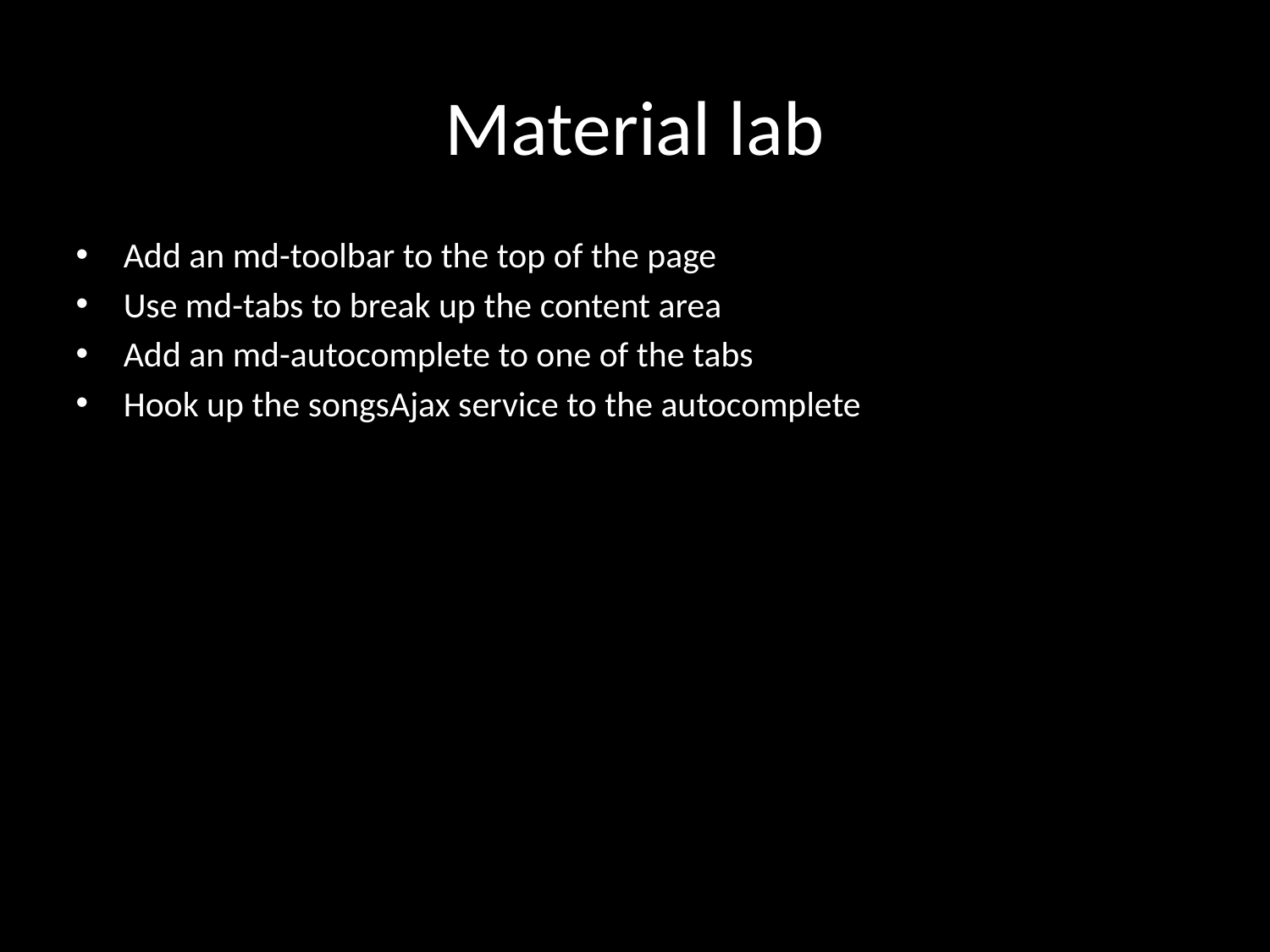

# Material lab
Add an md-toolbar to the top of the page
Use md-tabs to break up the content area
Add an md-autocomplete to one of the tabs
Hook up the songsAjax service to the autocomplete